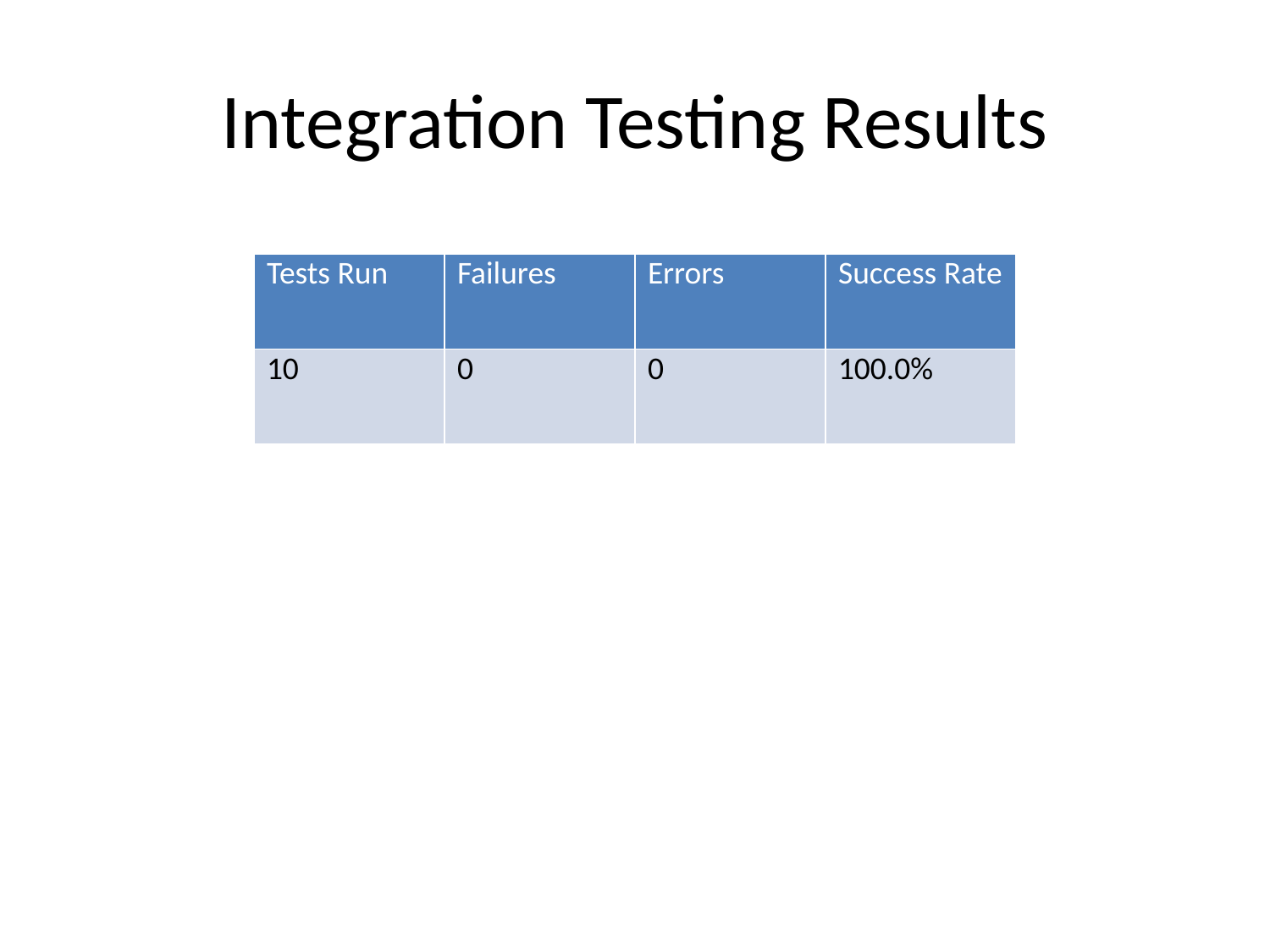

# Integration Testing Results
| Tests Run | Failures | Errors | Success Rate |
| --- | --- | --- | --- |
| 10 | 0 | 0 | 100.0% |